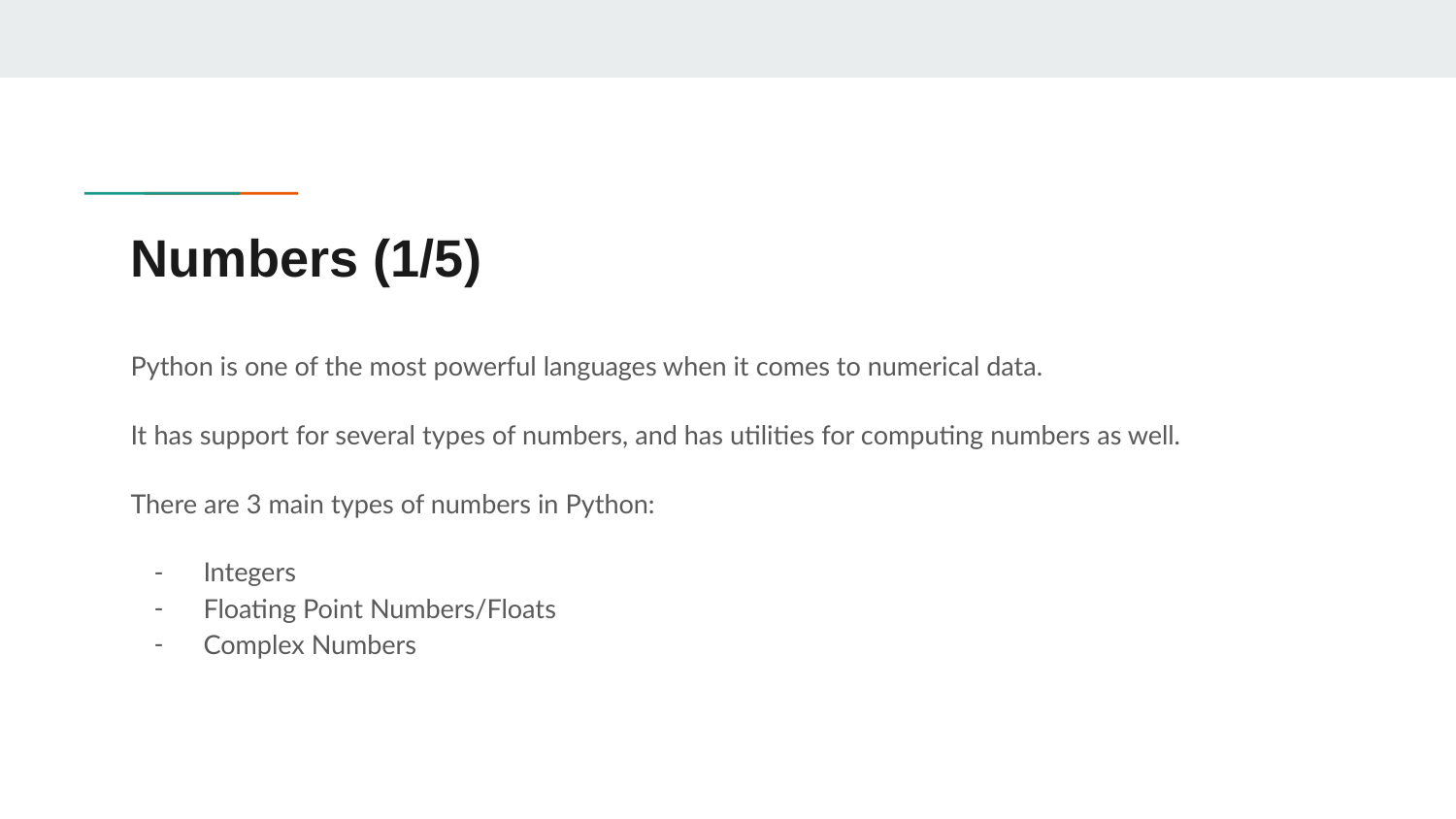

# Numbers (1/5)
Python is one of the most powerful languages when it comes to numerical data.
It has support for several types of numbers, and has utilities for computing numbers as well.
There are 3 main types of numbers in Python:
Integers
Floating Point Numbers/Floats
Complex Numbers